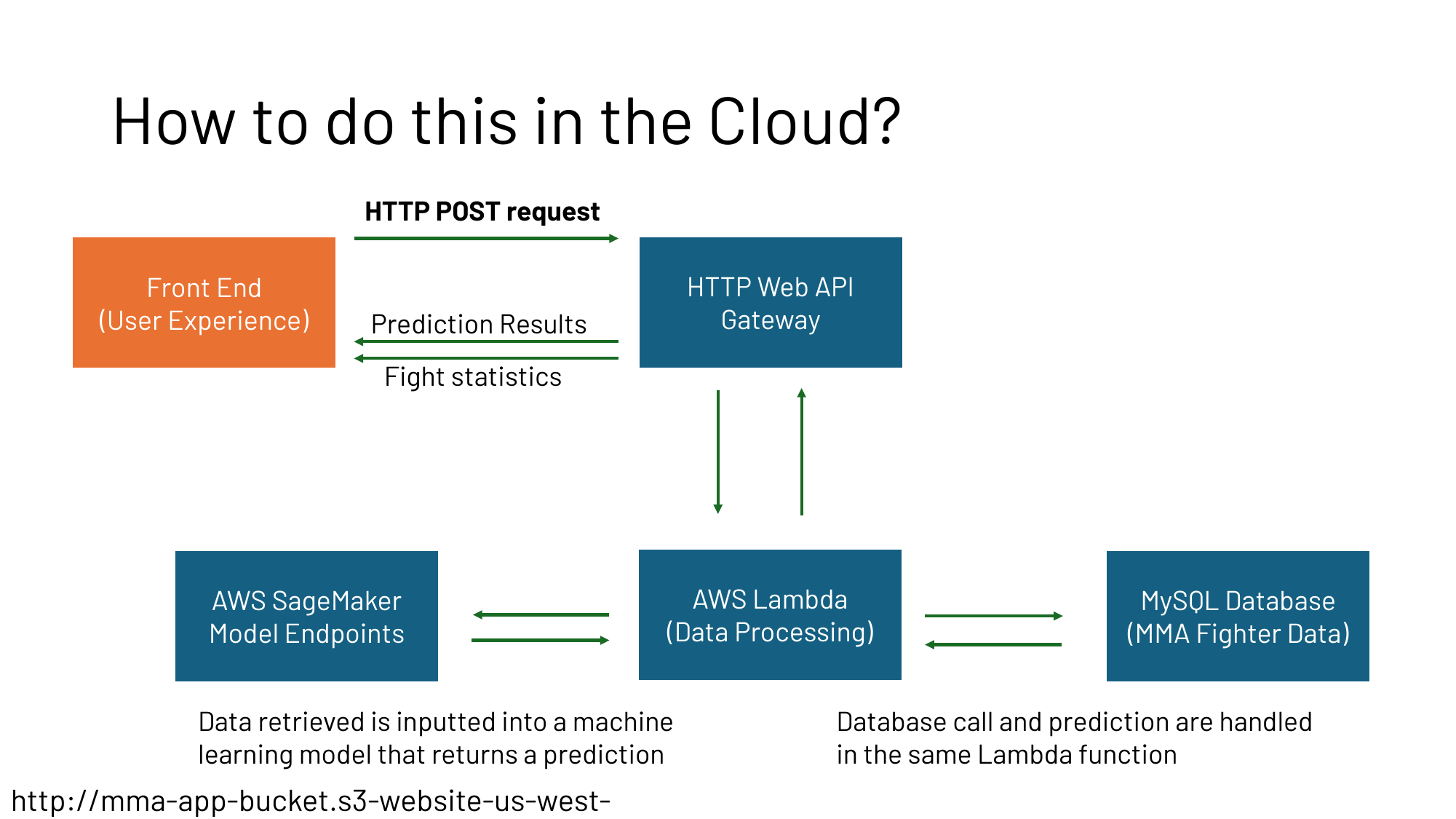

# How to do this in the Cloud?
HTTP POST request
HTTP Web API Gateway
Front End
(User Experience)
Prediction Results
Fight statistics
AWS Lambda
(Data Processing)
AWS SageMaker Model Endpoints
MySQL Database
(MMA Fighter Data)
Data retrieved is inputted into a machine learning model that returns a prediction
Database call and prediction are handled in the same Lambda function